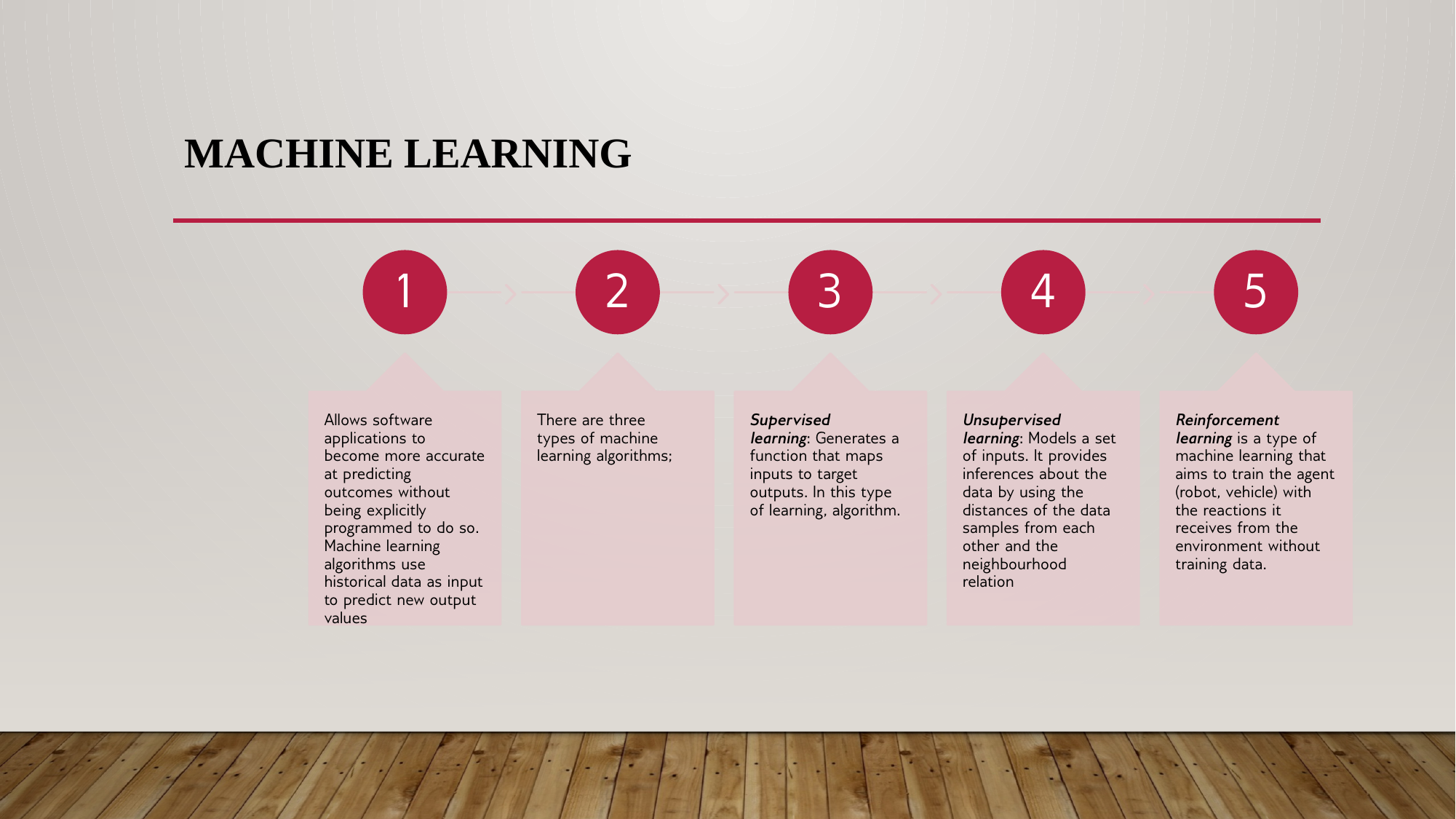

# Machine Learning
1
Allows software applications to become more accurate at predicting outcomes without being explicitly programmed to do so. Machine learning algorithms use historical data as input to predict new output values
2
There are three types of machine learning algorithms;
3
Supervised learning: Generates a function that maps inputs to target outputs. In this type of learning, algorithm.
4
Unsupervised learning: Models a set of inputs. It provides inferences about the data by using the distances of the data samples from each other and the neighbourhood relation
5
Reinforcement learning is a type of machine learning that aims to train the agent (robot, vehicle) with the reactions it receives from the environment without training data.